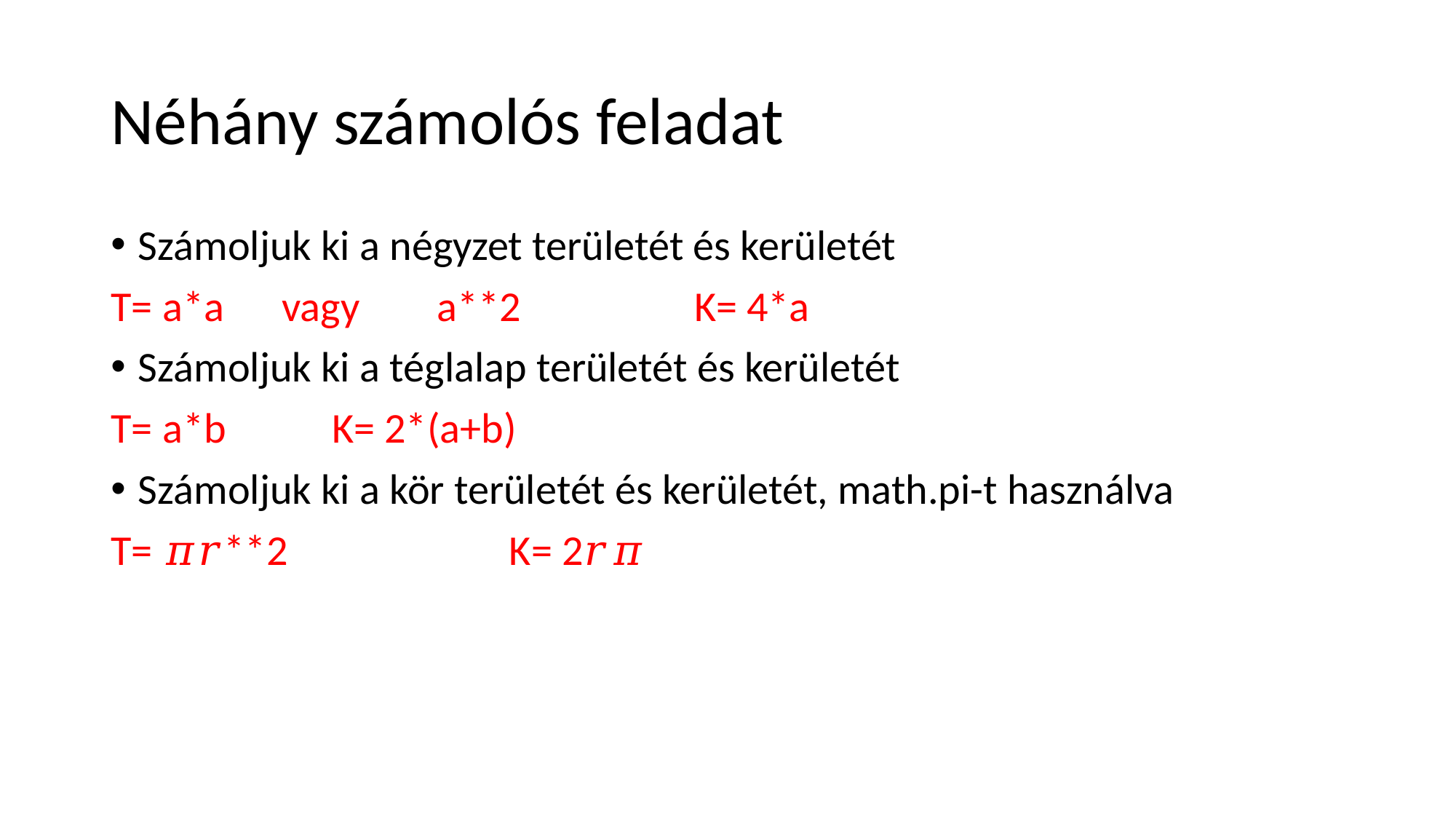

# Néhány számolós feladat
Számoljuk ki a négyzet területét és kerületét
T= a*a      vagy        a**2                  K= 4*a
Számoljuk ki a téglalap területét és kerületét
T= a*b           K= 2*(a+b)
Számoljuk ki a kör területét és kerületét, math.pi-t használva
T= 𝜋𝑟**2                       K= 2𝑟𝜋